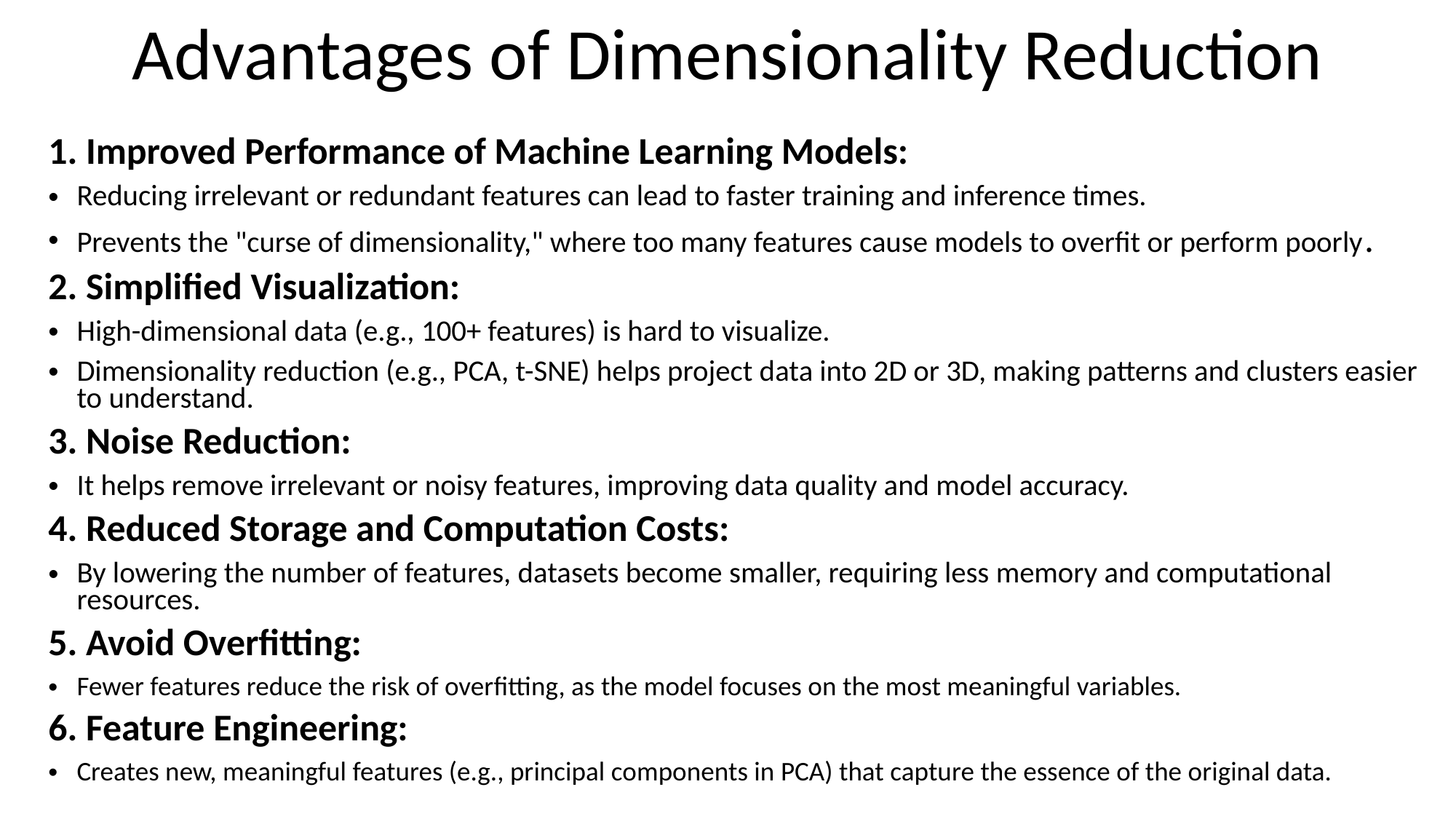

# Advantages of Dimensionality Reduction
1. Improved Performance of Machine Learning Models:
Reducing irrelevant or redundant features can lead to faster training and inference times.
Prevents the "curse of dimensionality," where too many features cause models to overfit or perform poorly.
2. Simplified Visualization:
High-dimensional data (e.g., 100+ features) is hard to visualize.
Dimensionality reduction (e.g., PCA, t-SNE) helps project data into 2D or 3D, making patterns and clusters easier to understand.
3. Noise Reduction:
It helps remove irrelevant or noisy features, improving data quality and model accuracy.
4. Reduced Storage and Computation Costs:
By lowering the number of features, datasets become smaller, requiring less memory and computational resources.
5. Avoid Overfitting:
Fewer features reduce the risk of overfitting, as the model focuses on the most meaningful variables.
6. Feature Engineering:
Creates new, meaningful features (e.g., principal components in PCA) that capture the essence of the original data.